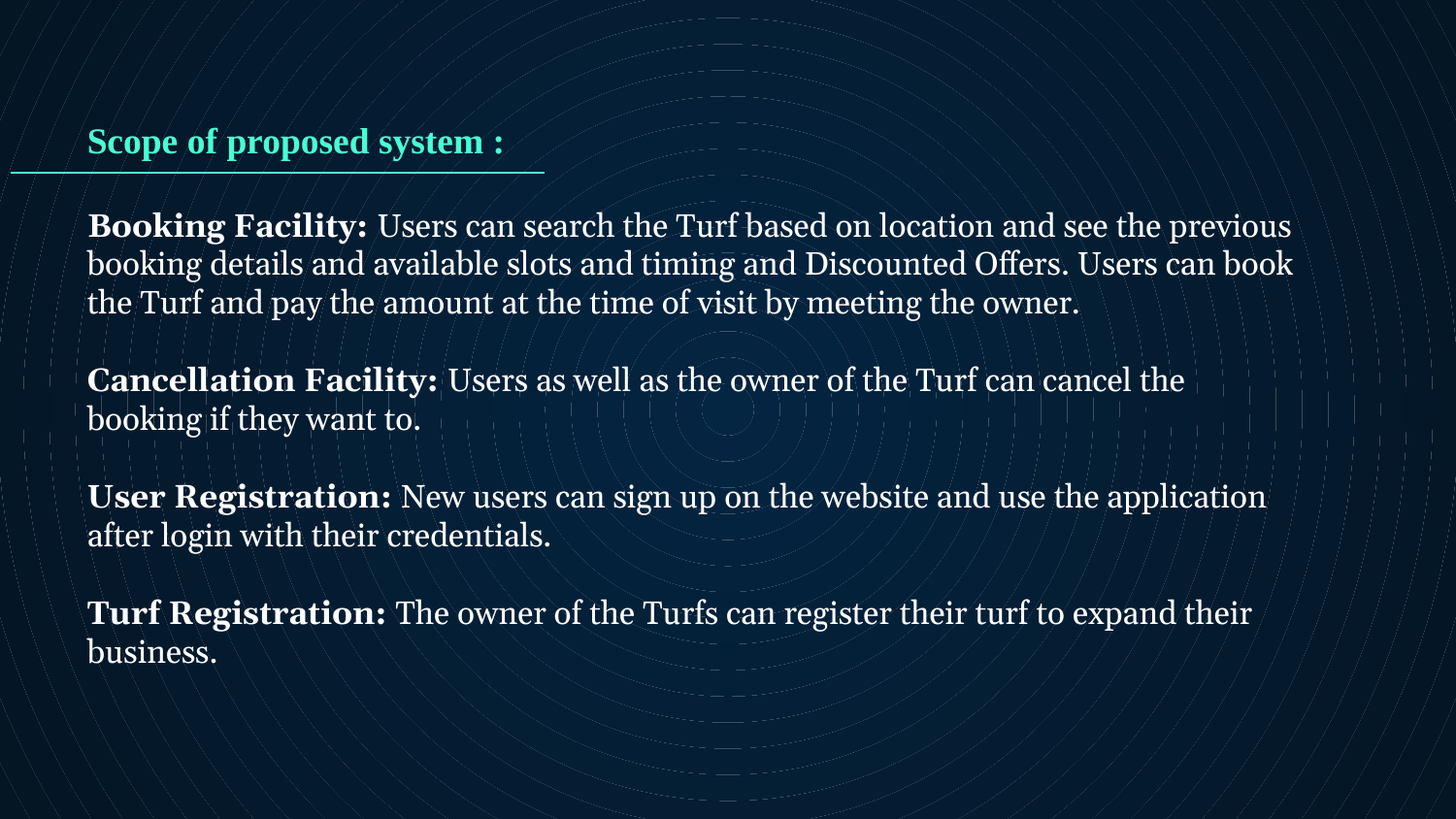

Scope of proposed system :
Booking Facility: Users can search the Turf based on location and see the previous booking details and available slots and timing and Discounted Offers. Users can book the Turf and pay the amount at the time of visit by meeting the owner.
Cancellation Facility: Users as well as the owner of the Turf can cancel the booking if they want to.
User Registration: New users can sign up on the website and use the application after login with their credentials.
Turf Registration: The owner of the Turfs can register their turf to expand their business.